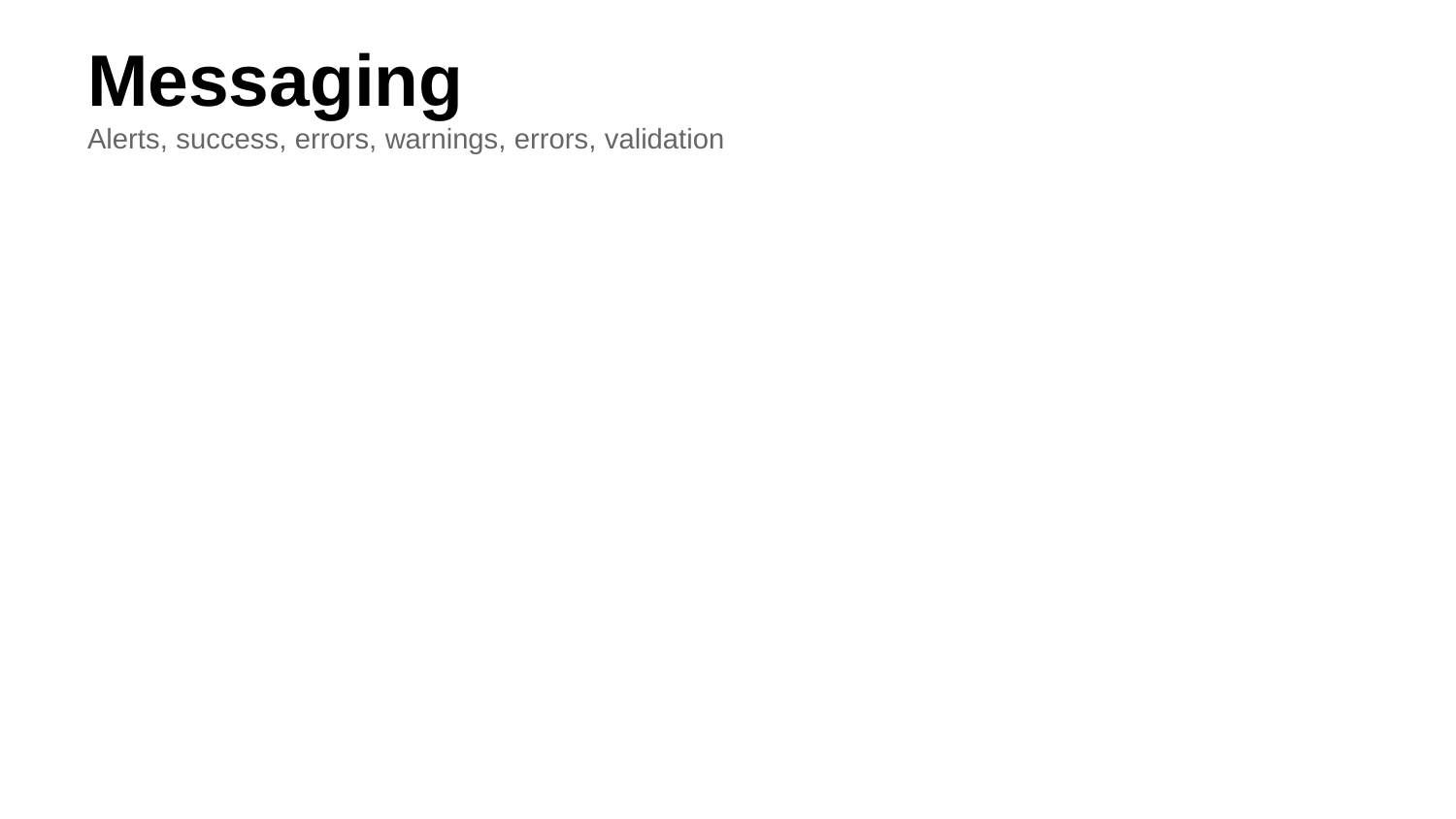

# Messaging
Alerts, success, errors, warnings, errors, validation